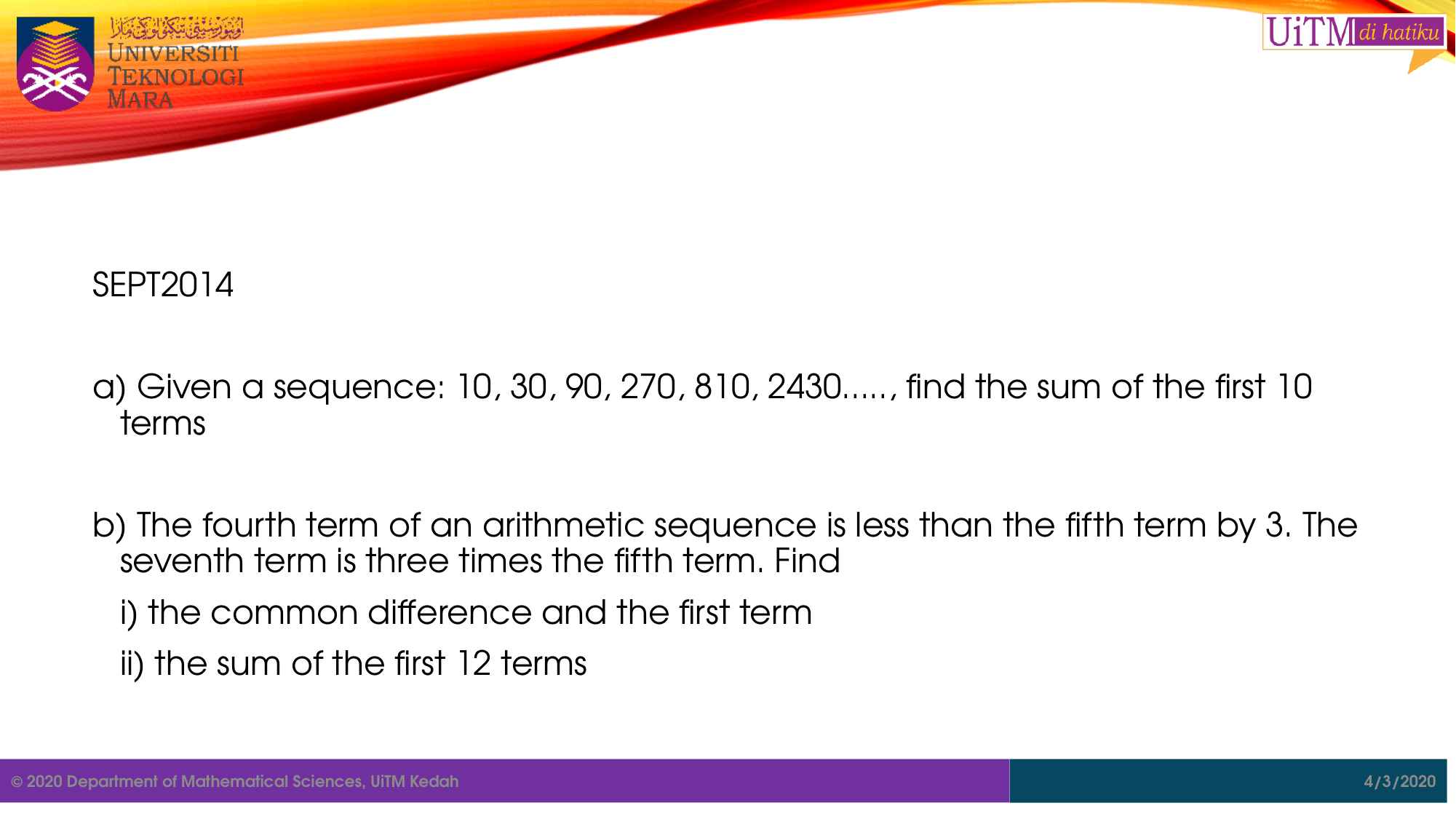

#
SEPT2014

a) Given a sequence: 10, 30, 90, 270, 810, 2430....., find the sum of the first 10 terms

b) The fourth term of an arithmetic sequence is less than the fifth term by 3. The seventh term is three times the fifth term. Find
	i) the common difference and the first term
	ii) the sum of the first 12 terms